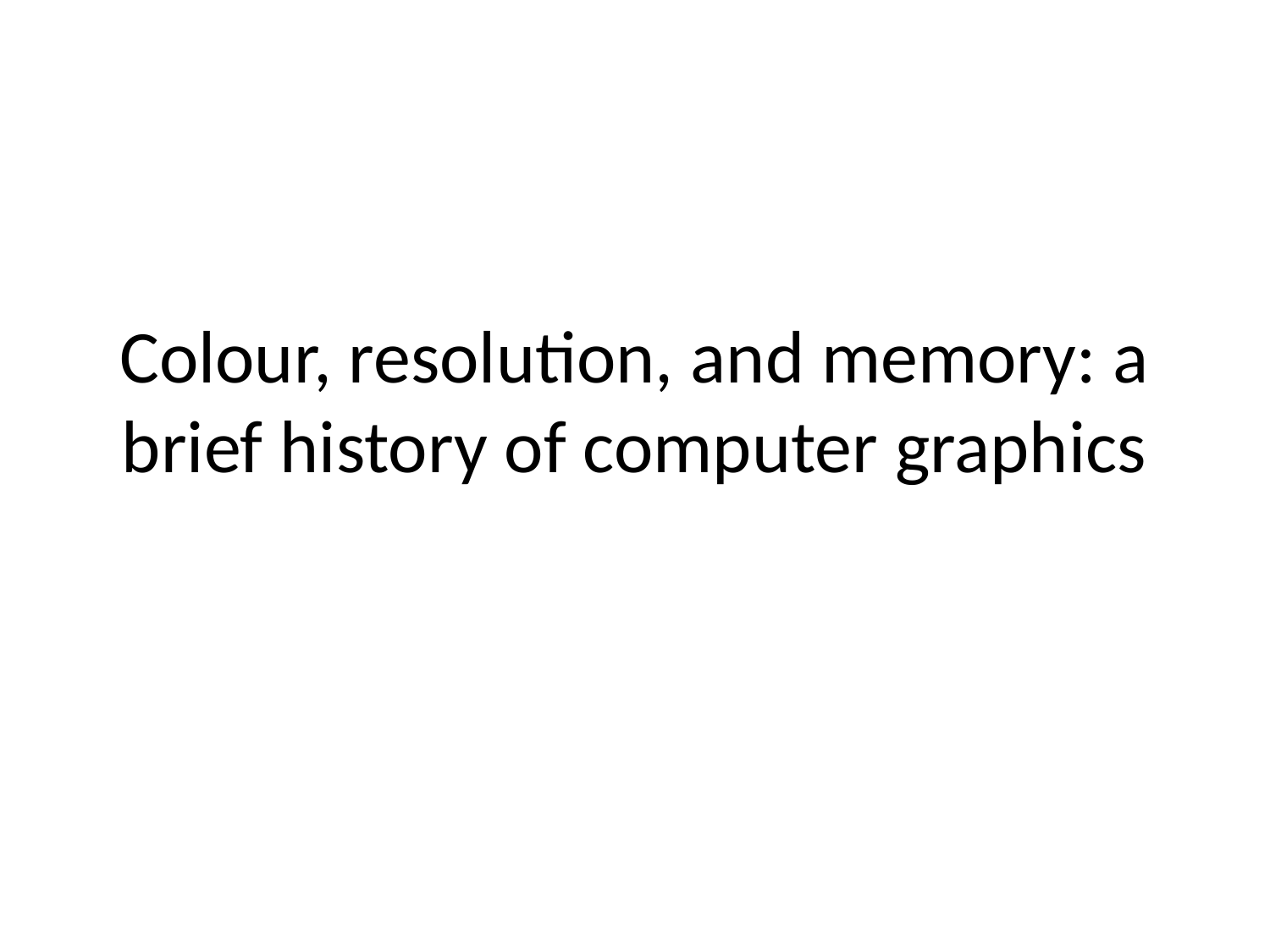

# Colour, resolution, and memory: a brief history of computer graphics